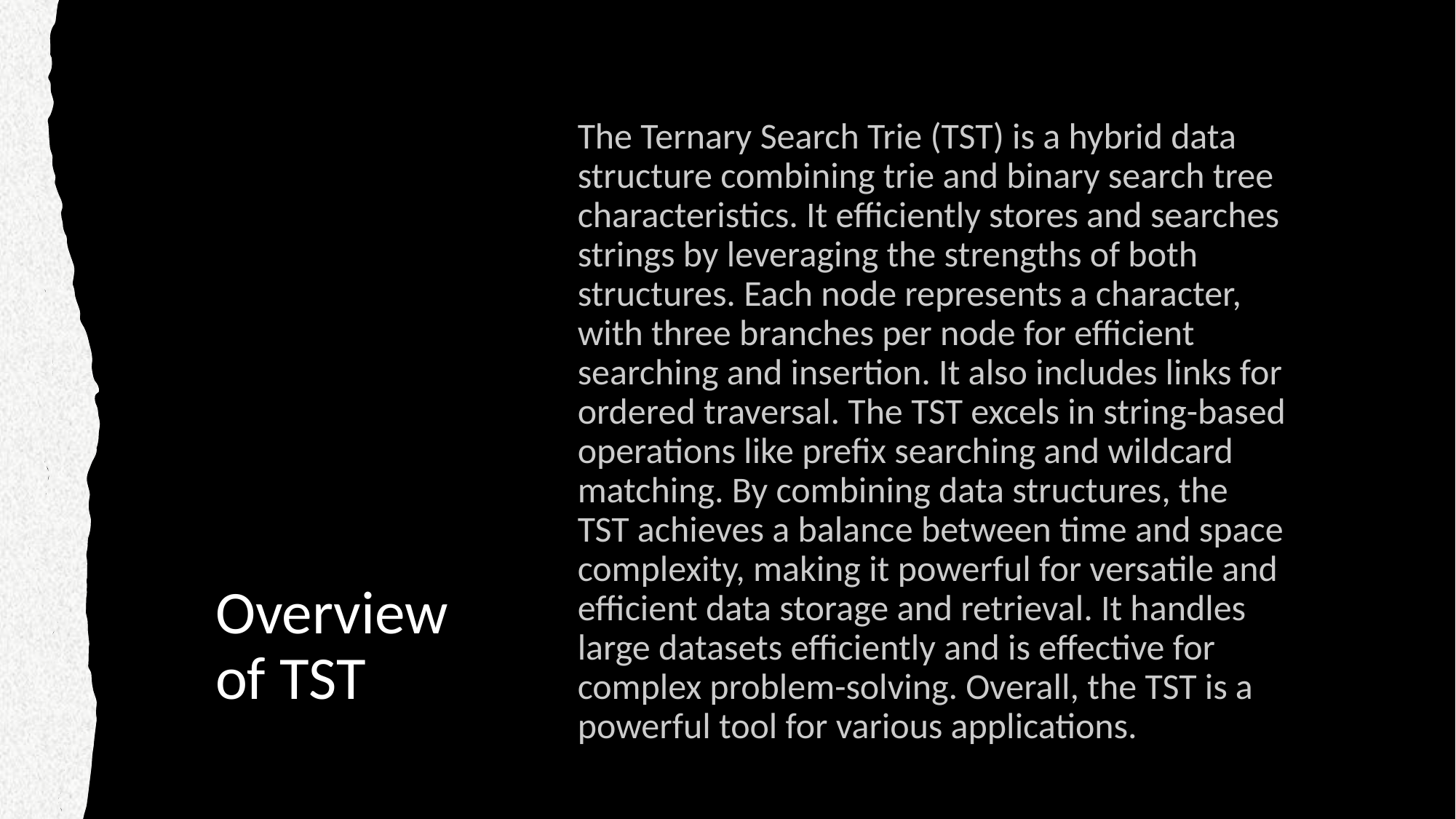

The Ternary Search Trie (TST) is a hybrid data structure combining trie and binary search tree characteristics. It efficiently stores and searches strings by leveraging the strengths of both structures. Each node represents a character, with three branches per node for efficient searching and insertion. It also includes links for ordered traversal. The TST excels in string-based operations like prefix searching and wildcard matching. By combining data structures, the TST achieves a balance between time and space complexity, making it powerful for versatile and efficient data storage and retrieval. It handles large datasets efficiently and is effective for complex problem-solving. Overall, the TST is a powerful tool for various applications.
# Overview of TST